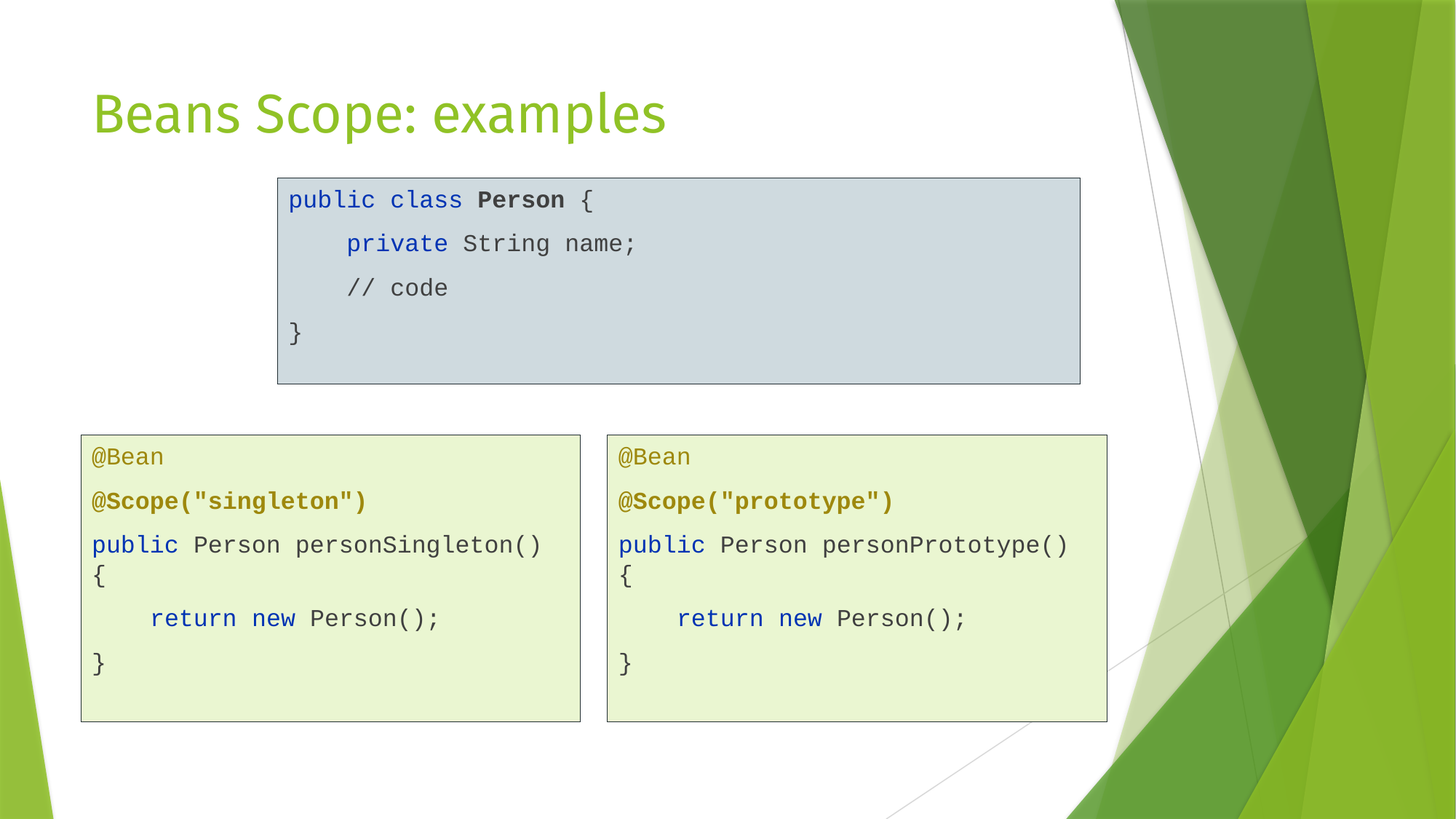

# Beans Scope: examples
public class Person {
    private String name;
    // code
}
@Bean
@Scope("singleton")
public Person personSingleton() {
    return new Person();
}

@Bean
@Scope("prototype")
public Person personPrototype() {
    return new Person();
}